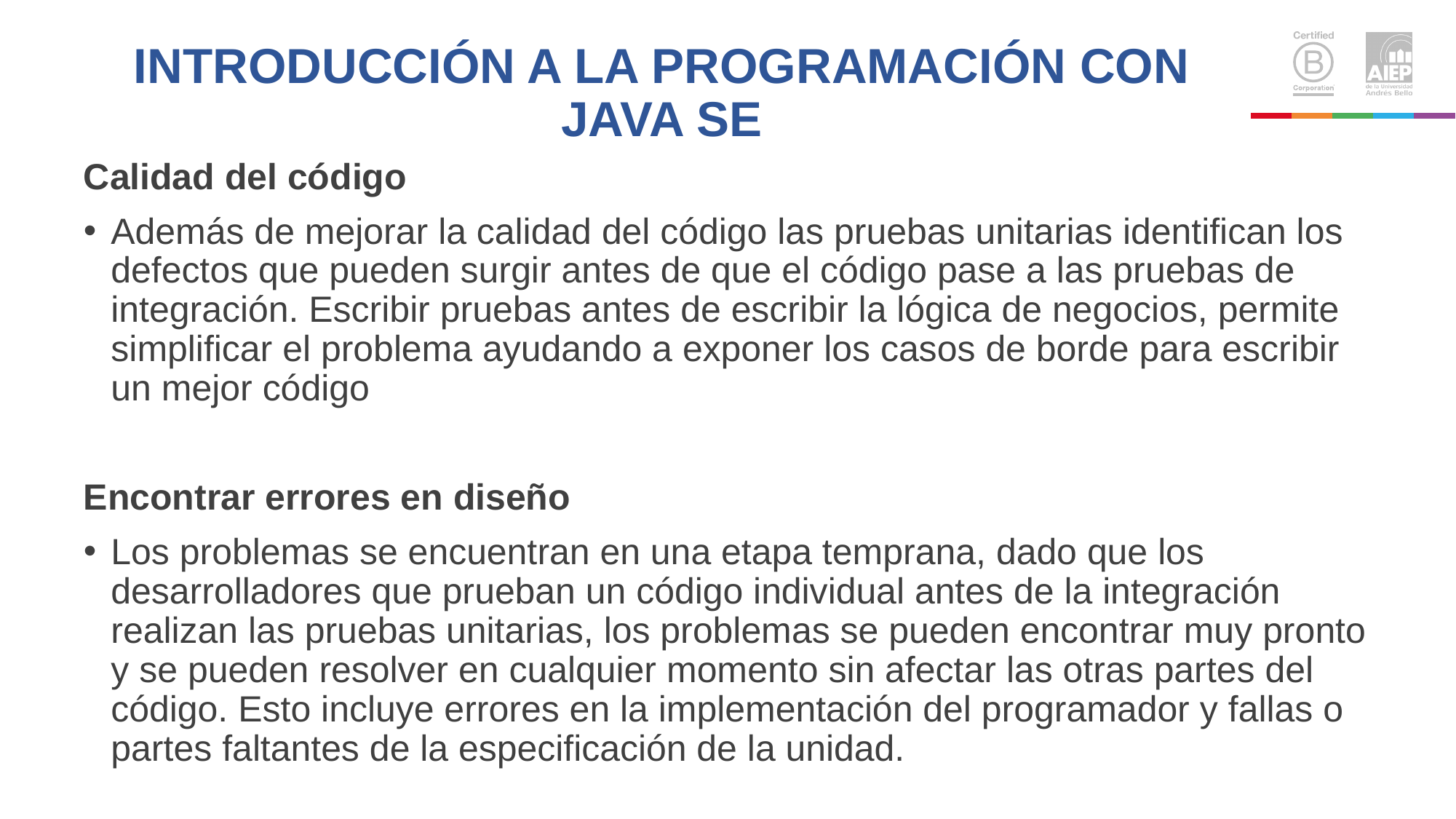

# INTRODUCCIÓN A LA PROGRAMACIÓN CON JAVA SE
Calidad del código
Además de mejorar la calidad del código las pruebas unitarias identifican los defectos que pueden surgir antes de que el código pase a las pruebas de integración. Escribir pruebas antes de escribir la lógica de negocios, permite simplificar el problema ayudando a exponer los casos de borde para escribir un mejor código

Encontrar errores en diseño
Los problemas se encuentran en una etapa temprana, dado que los desarrolladores que prueban un código individual antes de la integración realizan las pruebas unitarias, los problemas se pueden encontrar muy pronto y se pueden resolver en cualquier momento sin afectar las otras partes del código. Esto incluye errores en la implementación del programador y fallas o partes faltantes de la especificación de la unidad.